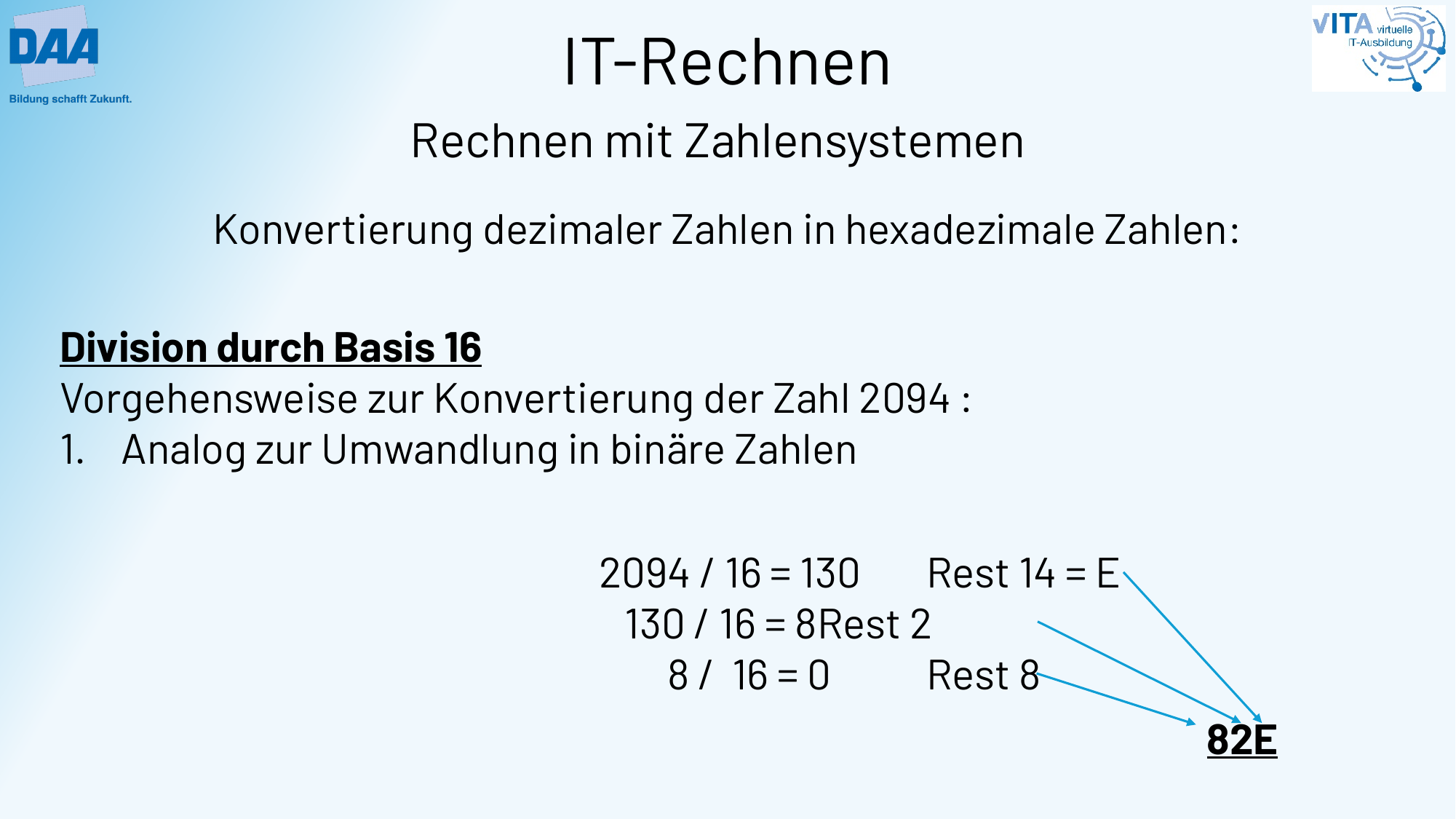

Konvertierung dezimaler Zahlen in hexadezimale Zahlen:
Division durch Basis 16
Vorgehensweise zur Konvertierung der Zahl 2094 :
Analog zur Umwandlung in binäre Zahlen

2094 / 16 = 130	Rest 14 = E
   130 / 16 = 8	Rest 2
        8 /  16 = 0	Rest 8

82E